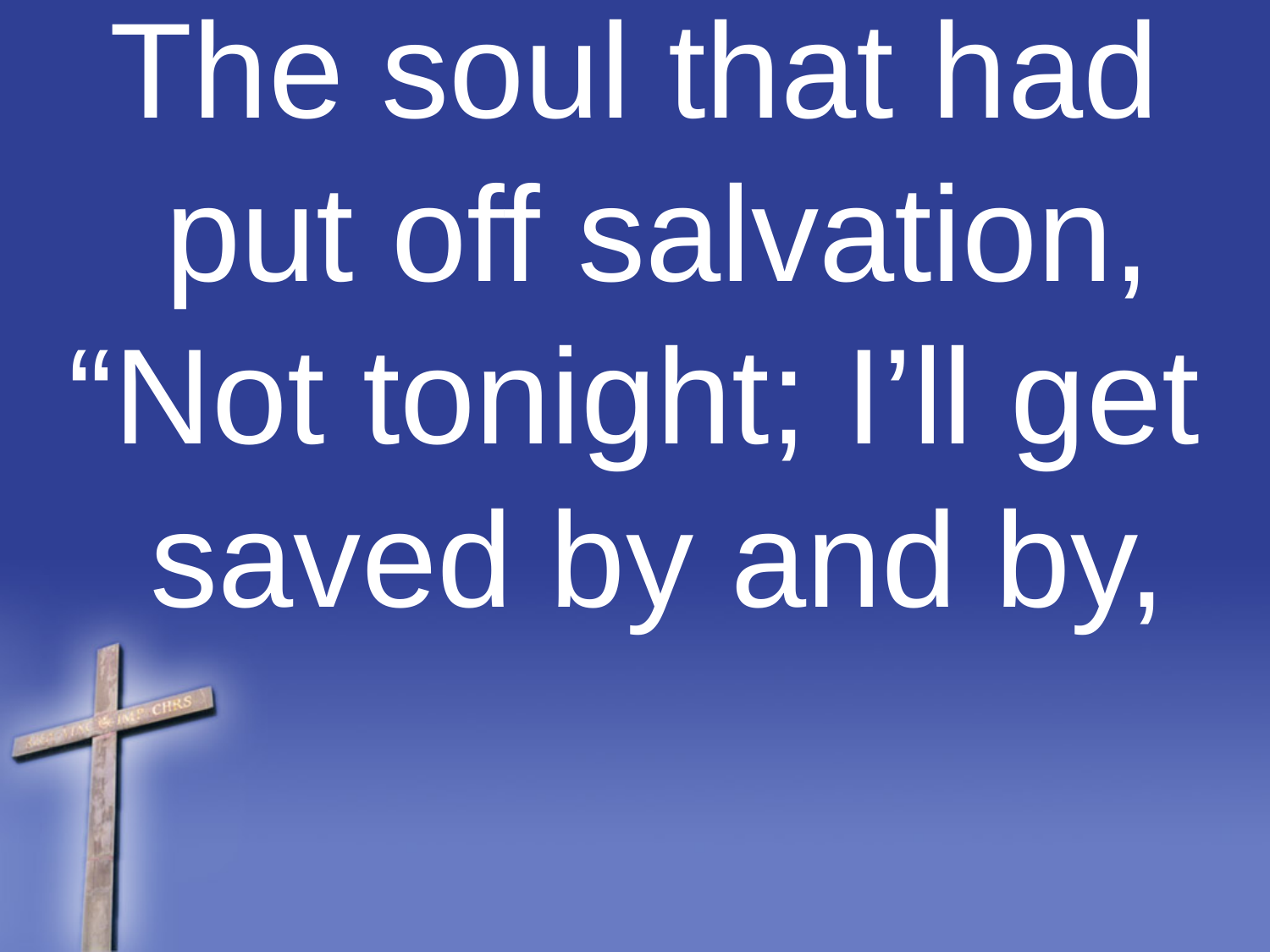

The soul that had put off salvation,
“Not tonight; I’ll get saved by and by,